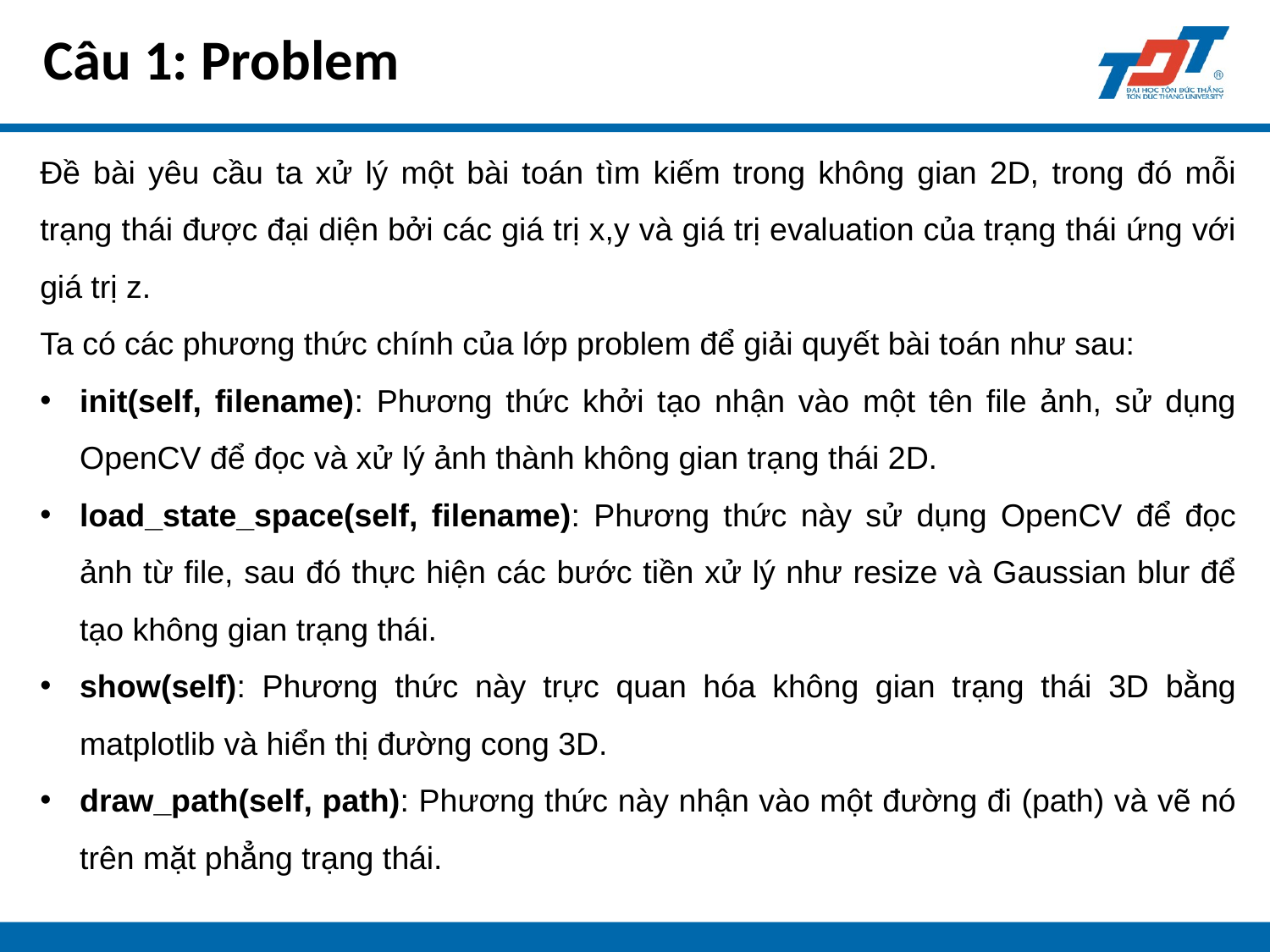

# Câu 1: Problem
Đề bài yêu cầu ta xử lý một bài toán tìm kiếm trong không gian 2D, trong đó mỗi trạng thái được đại diện bởi các giá trị x,y và giá trị evaluation của trạng thái ứng với giá trị z.
Ta có các phương thức chính của lớp problem để giải quyết bài toán như sau:
init(self, filename): Phương thức khởi tạo nhận vào một tên file ảnh, sử dụng OpenCV để đọc và xử lý ảnh thành không gian trạng thái 2D.
load_state_space(self, filename): Phương thức này sử dụng OpenCV để đọc ảnh từ file, sau đó thực hiện các bước tiền xử lý như resize và Gaussian blur để tạo không gian trạng thái.
show(self): Phương thức này trực quan hóa không gian trạng thái 3D bằng matplotlib và hiển thị đường cong 3D.
draw_path(self, path): Phương thức này nhận vào một đường đi (path) và vẽ nó trên mặt phẳng trạng thái.